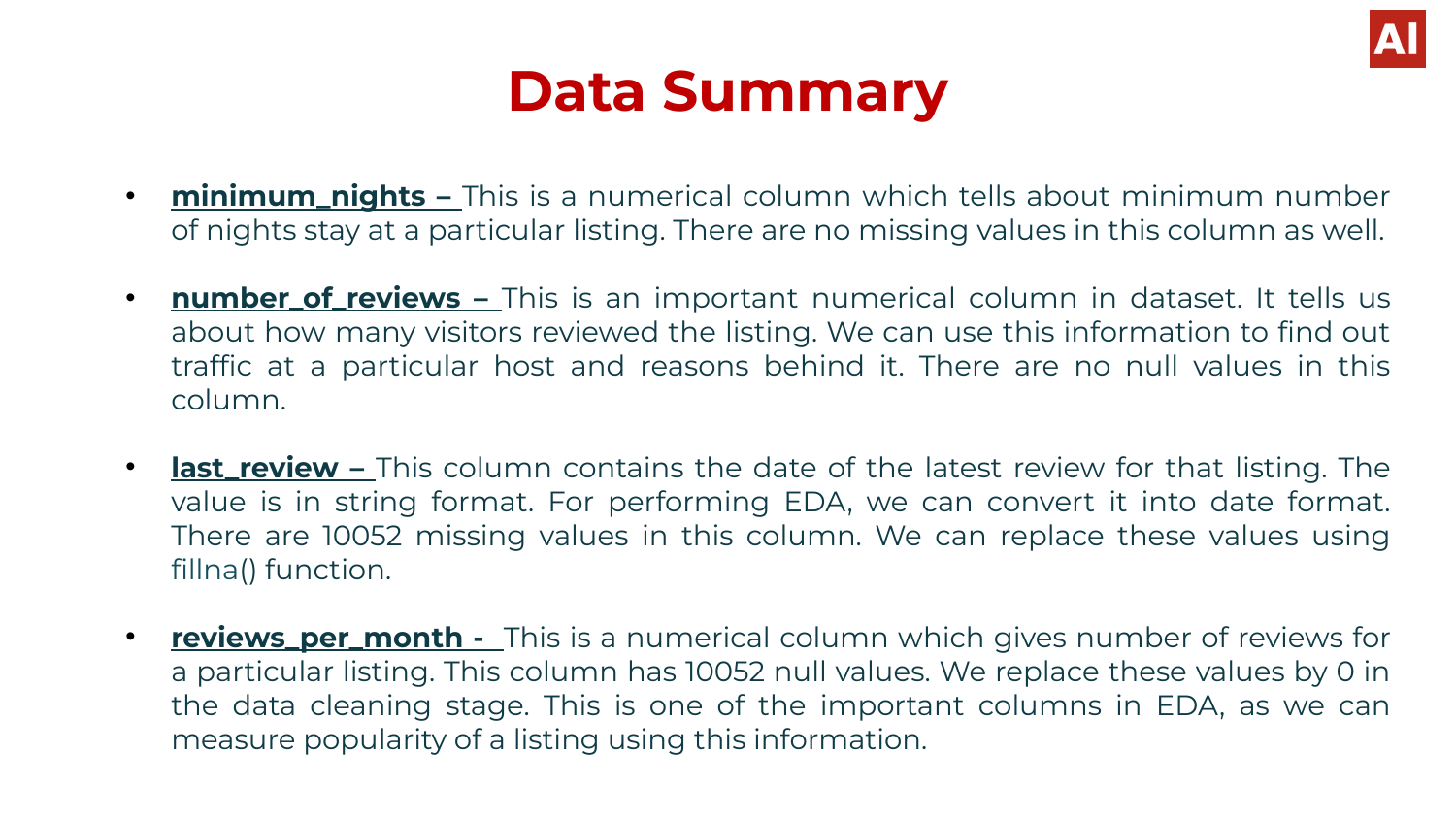

Data Summary
#

minimum_nights – This is a numerical column which tells about minimum number of nights stay at a particular listing. There are no missing values in this column as well.

number_of_reviews – This is an important numerical column in dataset. It tells us about how many visitors reviewed the listing. We can use this information to find out traffic at a particular host and reasons behind it. There are no null values in this column.

last_review – This column contains the date of the latest review for that listing. The value is in string format. For performing EDA, we can convert it into date format. There are 10052 missing values in this column. We can replace these values using fillna() function.

reviews_per_month -  This is a numerical column which gives number of reviews for a particular listing. This column has 10052 null values. We replace these values by 0 in the data cleaning stage. This is one of the important columns in EDA, as we can measure popularity of a listing using this information.